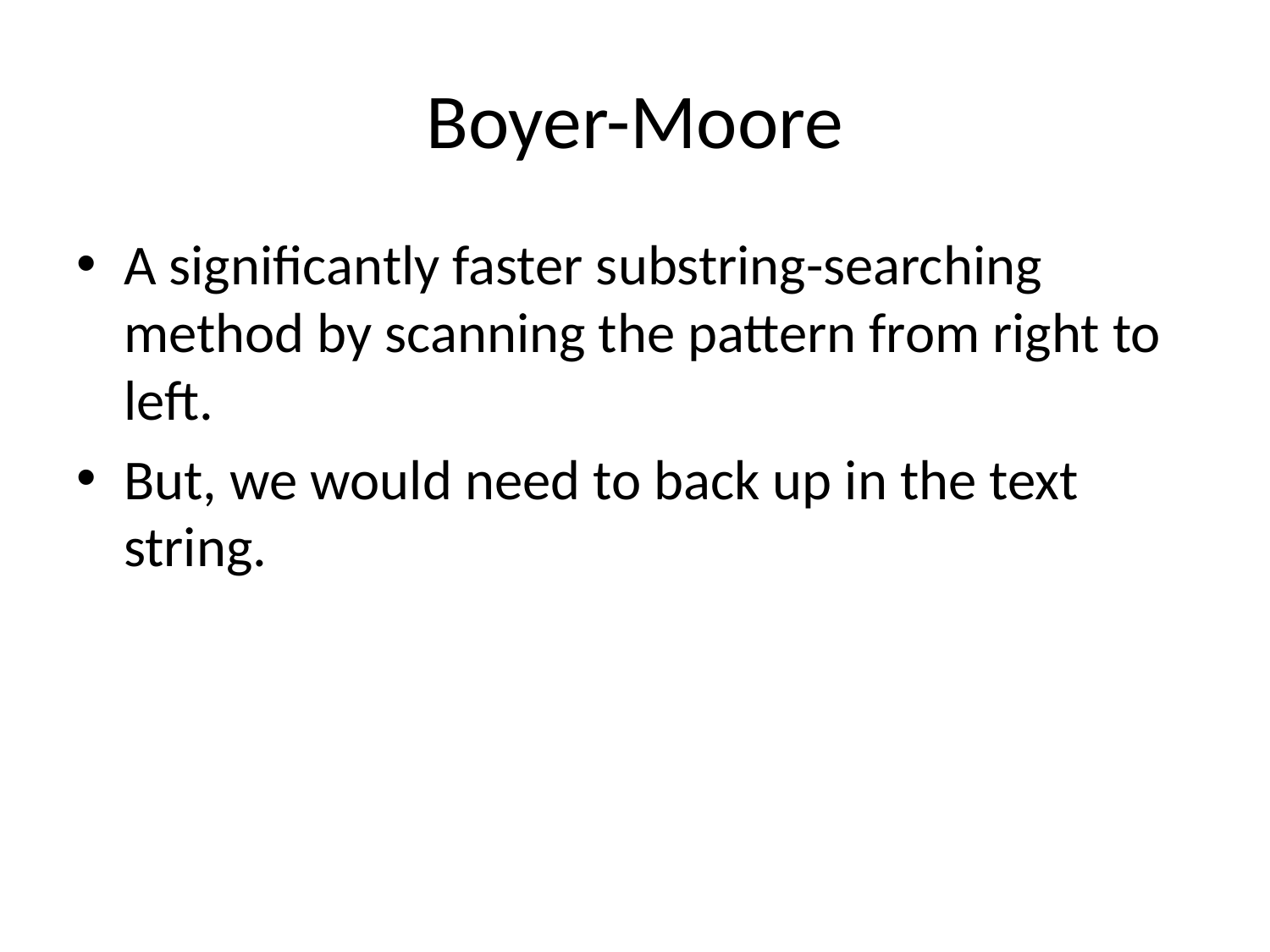

# Boyer-Moore
A significantly faster substring-searching method by scanning the pattern from right to left.
But, we would need to back up in the text string.